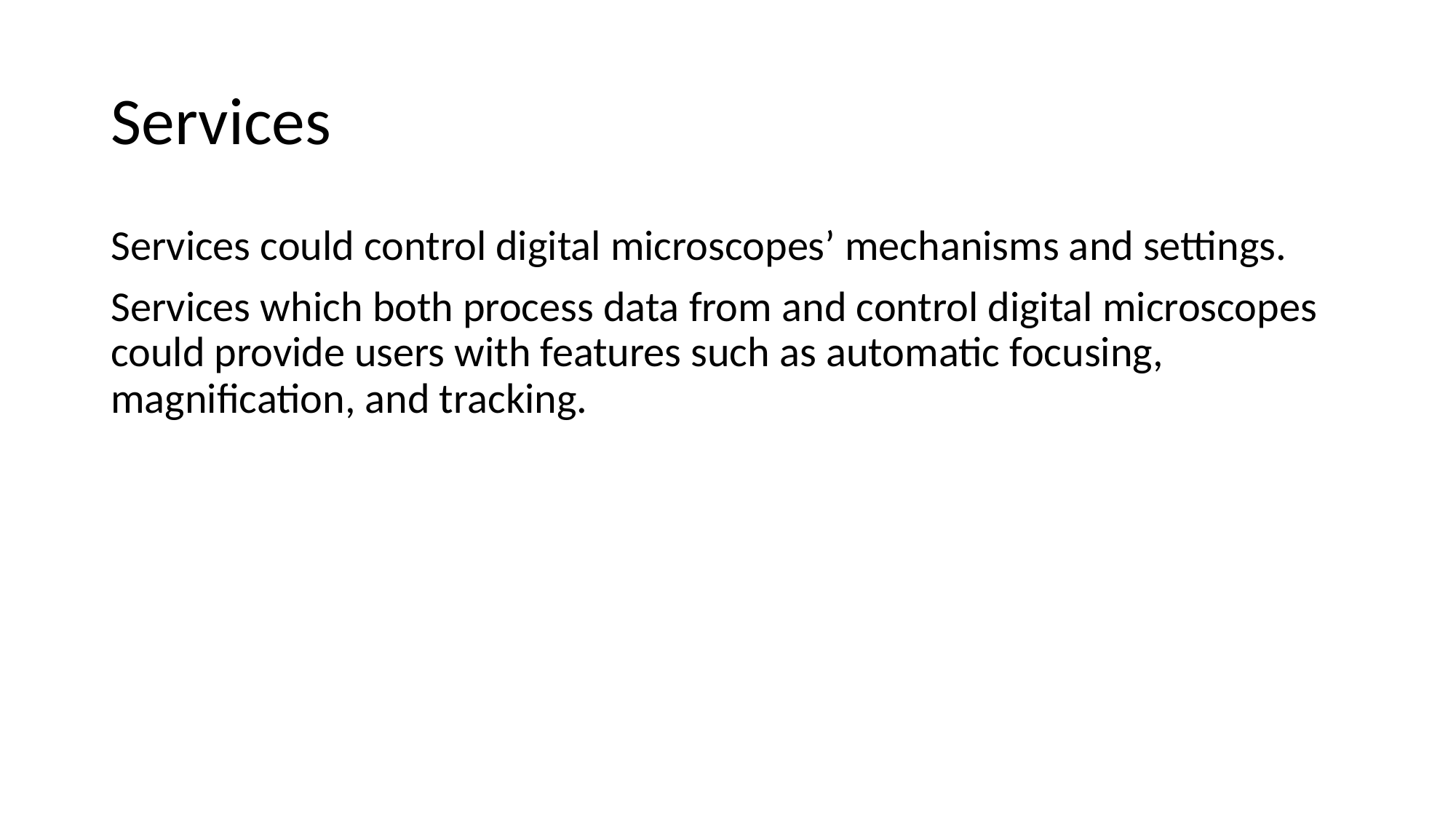

# Services
Services could control digital microscopes’ mechanisms and settings.
Services which both process data from and control digital microscopes could provide users with features such as automatic focusing, magnification, and tracking.